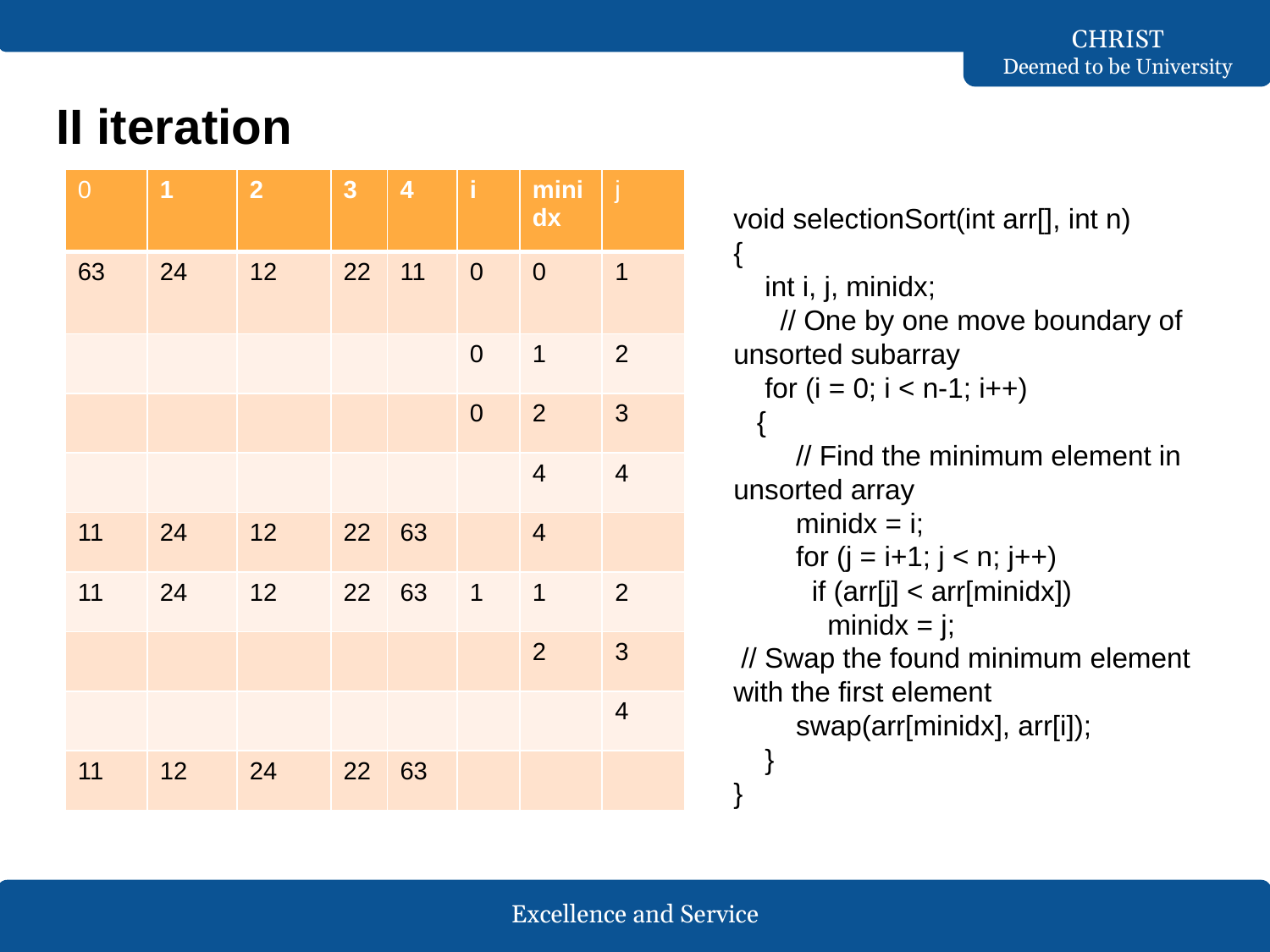

# II iteration
| 0 | 1 | 2 | 3 | 4 | i | minidx | j |
| --- | --- | --- | --- | --- | --- | --- | --- |
| 63 | 24 | 12 | 22 | 11 | 0 | 0 | 1 |
|  |  |  |  |  | 0 | 1 | 2 |
|  |  |  |  |  | 0 | 2 | 3 |
|  |  |  |  |  |  | 4 | 4 |
| 11 | 24 | 12 | 22 | 63 |  | 4 |  |
| 11 | 24 | 12 | 22 | 63 | 1 | 1 | 2 |
|  |  |  |  |  |  | 2 | 3 |
|  |  |  |  |  |  |  | 4 |
| 11 | 12 | 24 | 22 | 63 |  |  |  |
void selectionSort(int arr[], int n)
{
    int i, j, minidx;
      // One by one move boundary of unsorted subarray
    for (i = 0; i < n-1; i++)
   {
        // Find the minimum element in unsorted array
        minidx = i;
        for (j = i+1; j < n; j++)
          if (arr[j] < arr[minidx])
            minidx = j;
 // Swap the found minimum element with the first element
        swap(arr[minidx], arr[i]);
    }
}